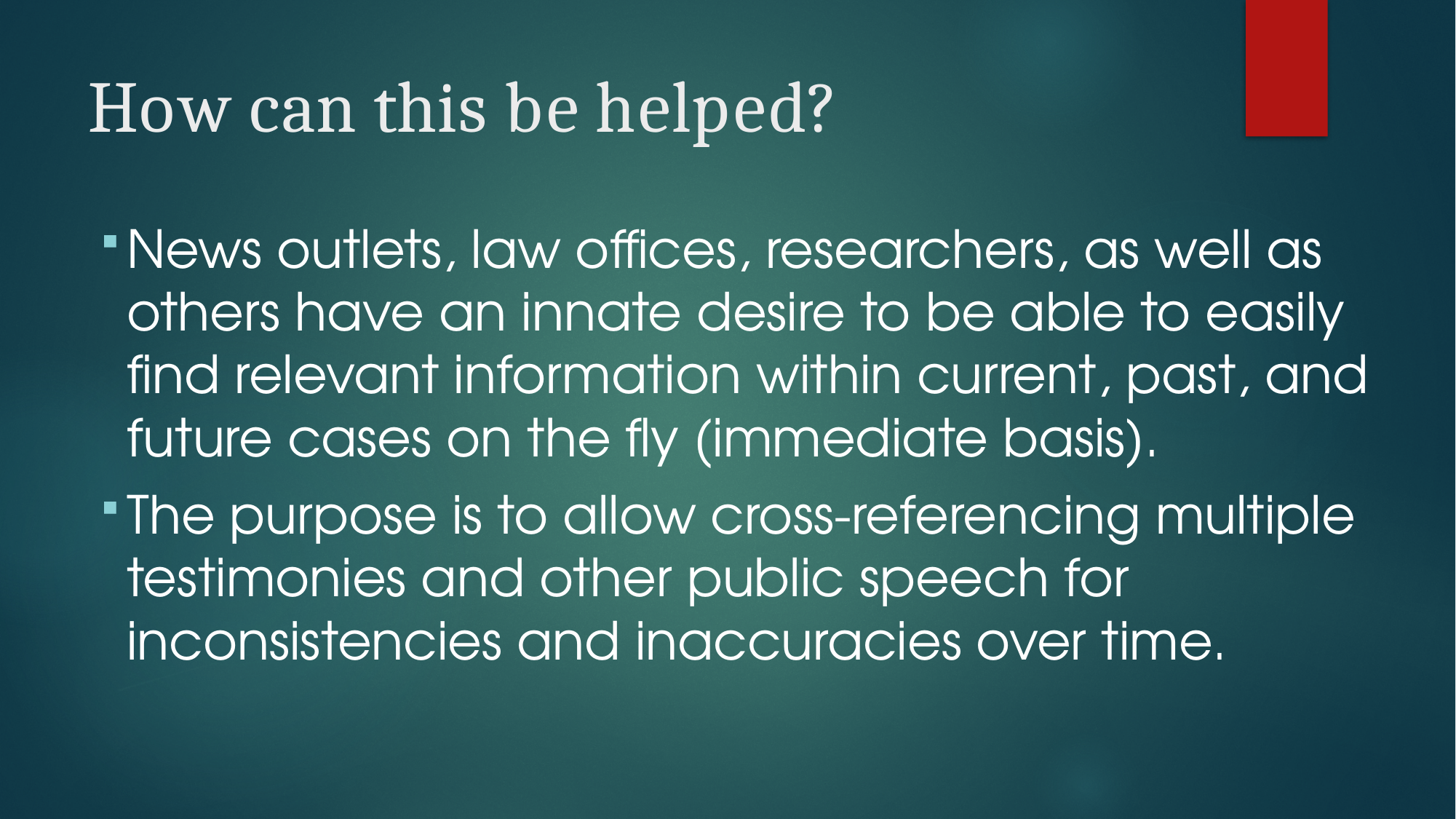

# How can this be helped?
News outlets, law offices, researchers, as well as others have an innate desire to be able to easily find relevant information within current, past, and future cases on the fly (immediate basis).
The purpose is to allow cross-referencing multiple testimonies and other public speech for inconsistencies and inaccuracies over time.